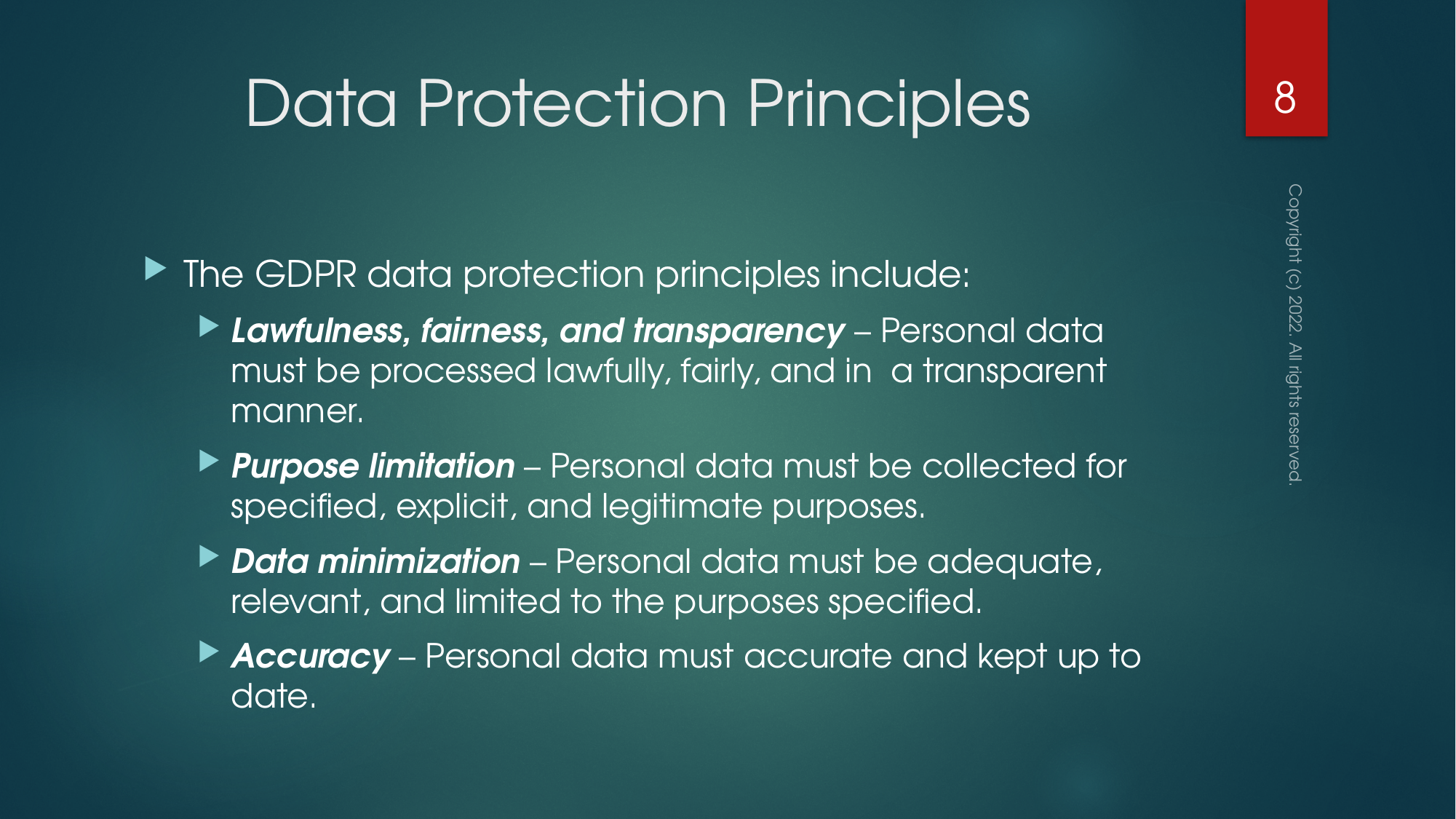

8
# Data Protection Principles
The GDPR data protection principles include:
Lawfulness, fairness, and transparency – Personal data must be processed lawfully, fairly, and in  a transparent manner.
Purpose limitation – Personal data must be collected for specified, explicit, and legitimate purposes.
Data minimization – Personal data must be adequate, relevant, and limited to the purposes specified.
Accuracy – Personal data must accurate and kept up to date.
Copyright (c) 2022. All rights reserved.